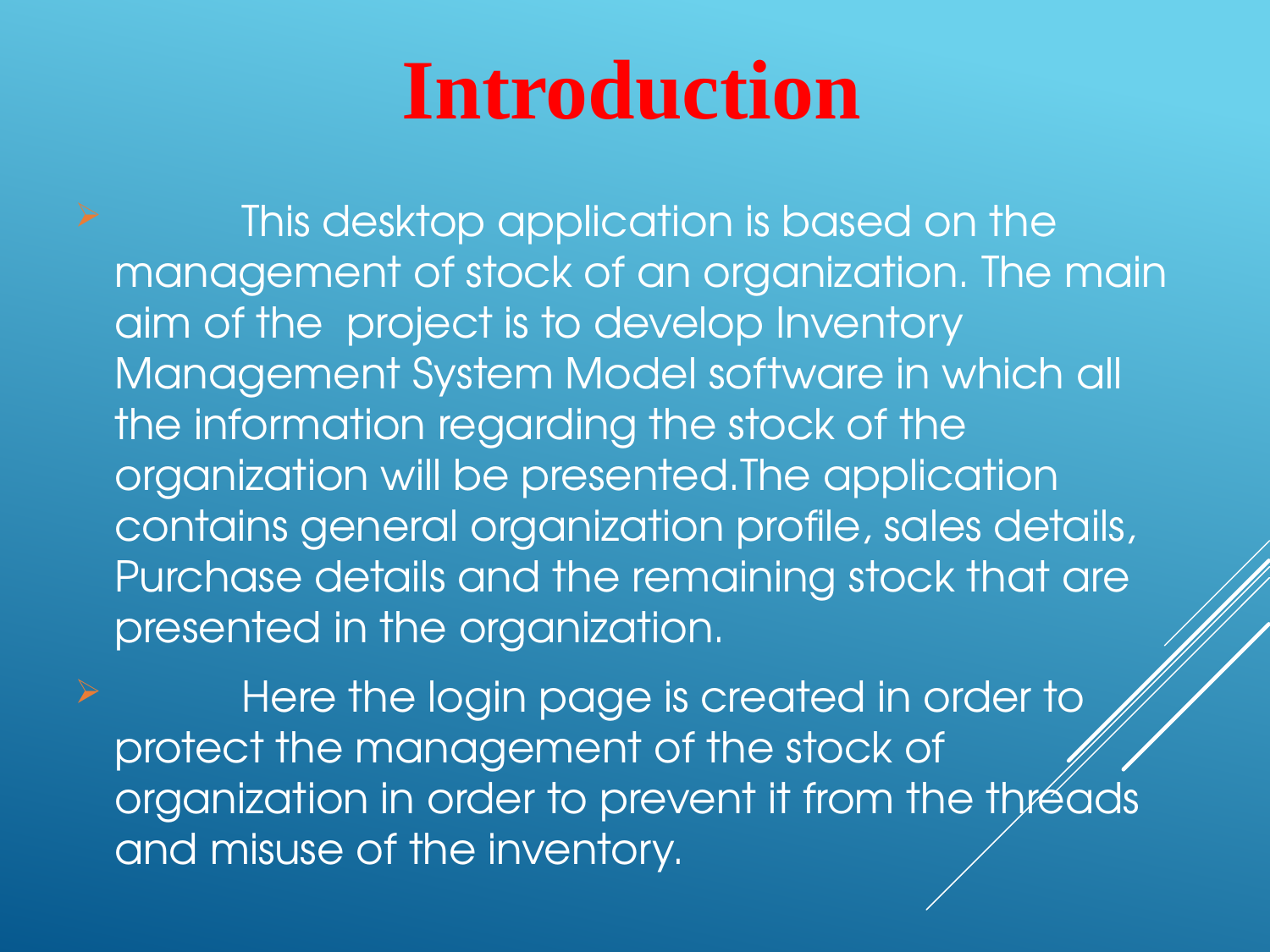

# Introduction

	This desktop application is based on the management of stock of an organization. The main aim of the  project is to develop Inventory Management System Model software in which all the information regarding the stock of the organization will be presented.The application contains general organization profile, sales details, Purchase details and the remaining stock that are presented in the organization.
	Here the login page is created in order to protect the management of the stock of organization in order to prevent it from the threads and misuse of the inventory.